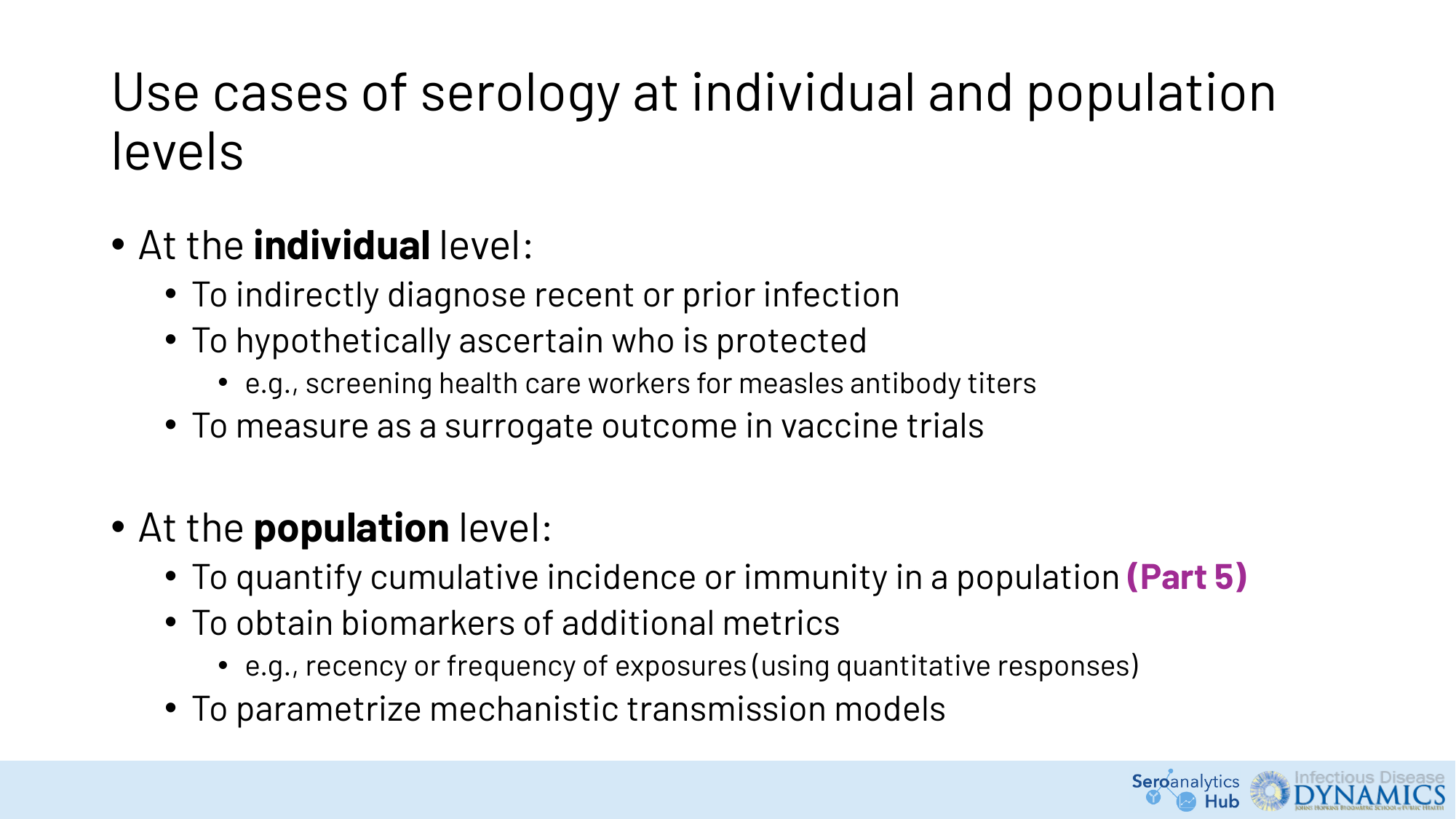

# Use cases of serology at individual and population levels
At the individual level:
To indirectly diagnose recent or prior infection
To hypothetically ascertain who is protected
e.g., screening health care workers for measles antibody titers
To measure as a surrogate outcome in vaccine trials

At the population level:
To quantify cumulative incidence or immunity in a population (Part 5)
To obtain biomarkers of additional metrics
e.g., recency or frequency of exposures (using quantitative responses)
To parametrize mechanistic transmission models